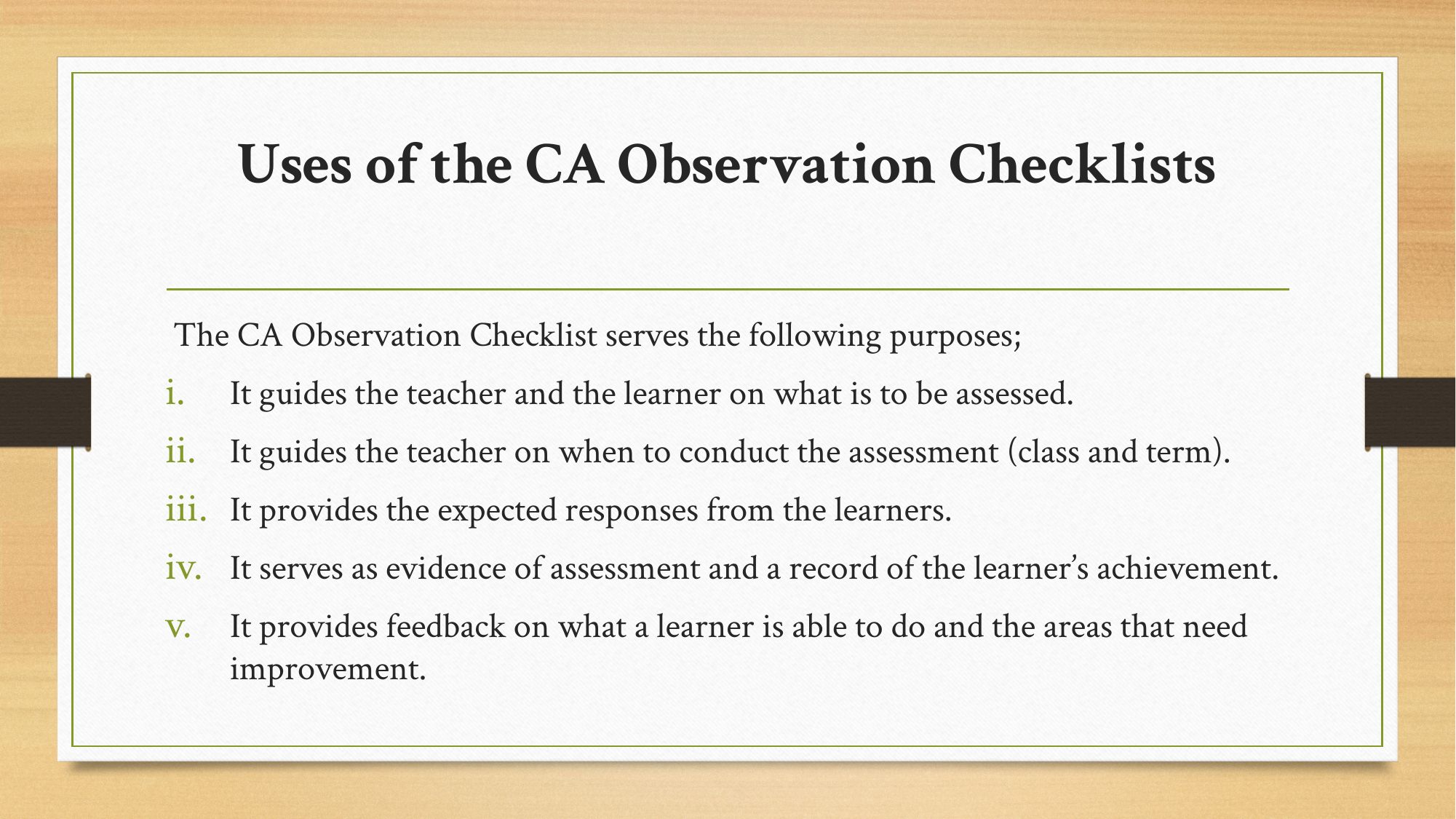

# Uses of the CA Observation Checklists
 The CA Observation Checklist serves the following purposes;
It guides the teacher and the learner on what is to be assessed.
It guides the teacher on when to conduct the assessment (class and term).
It provides the expected responses from the learners.
It serves as evidence of assessment and a record of the learner’s achievement.
It provides feedback on what a learner is able to do and the areas that need improvement.